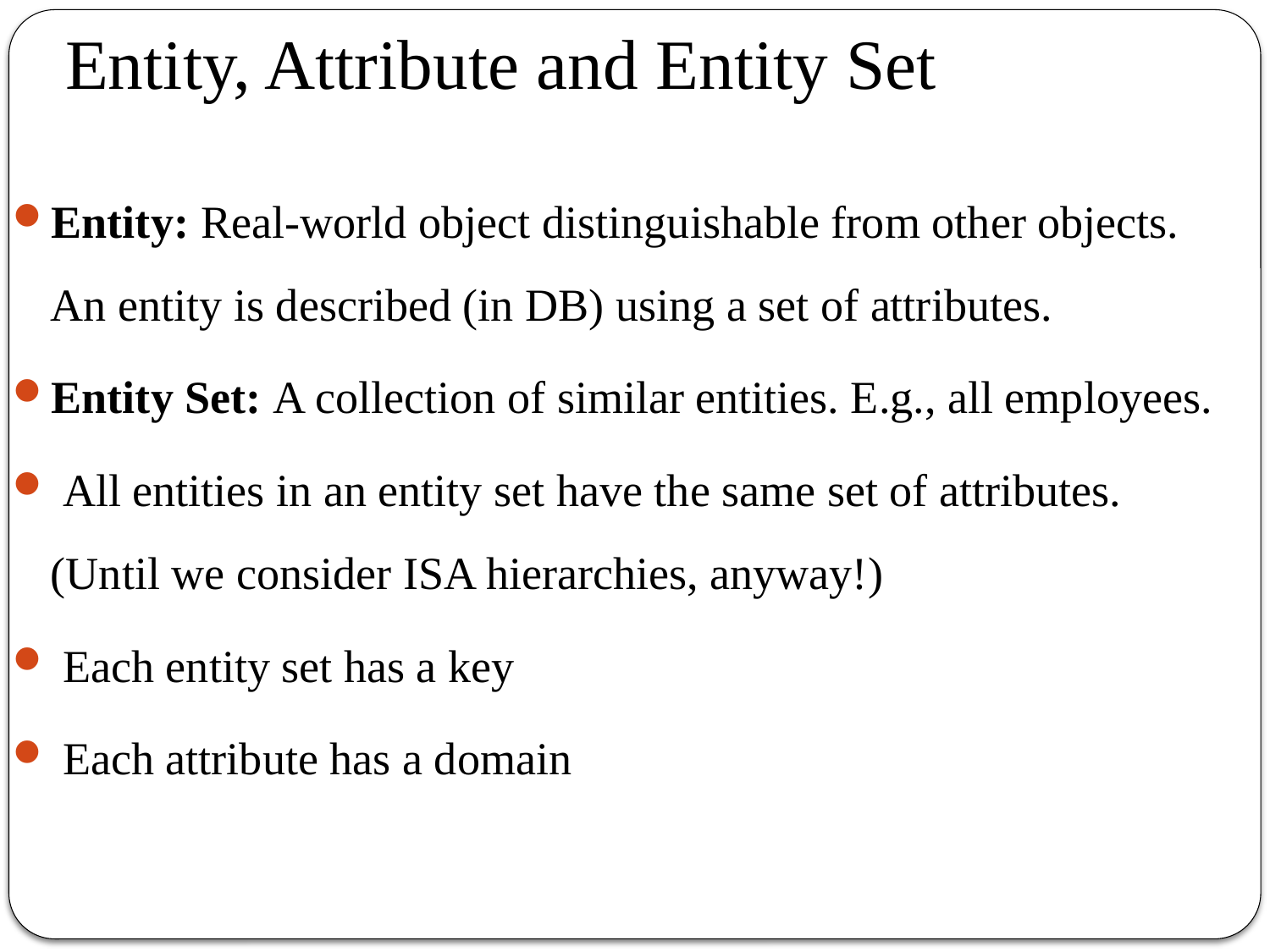

# Entity, Attribute and Entity Set
Entity: Real-world object distinguishable from other objects. An entity is described (in DB) using a set of attributes.
Entity Set: A collection of similar entities. E.g., all employees.
 All entities in an entity set have the same set of attributes. (Until we consider ISA hierarchies, anyway!)
 Each entity set has a key
 Each attribute has a domain